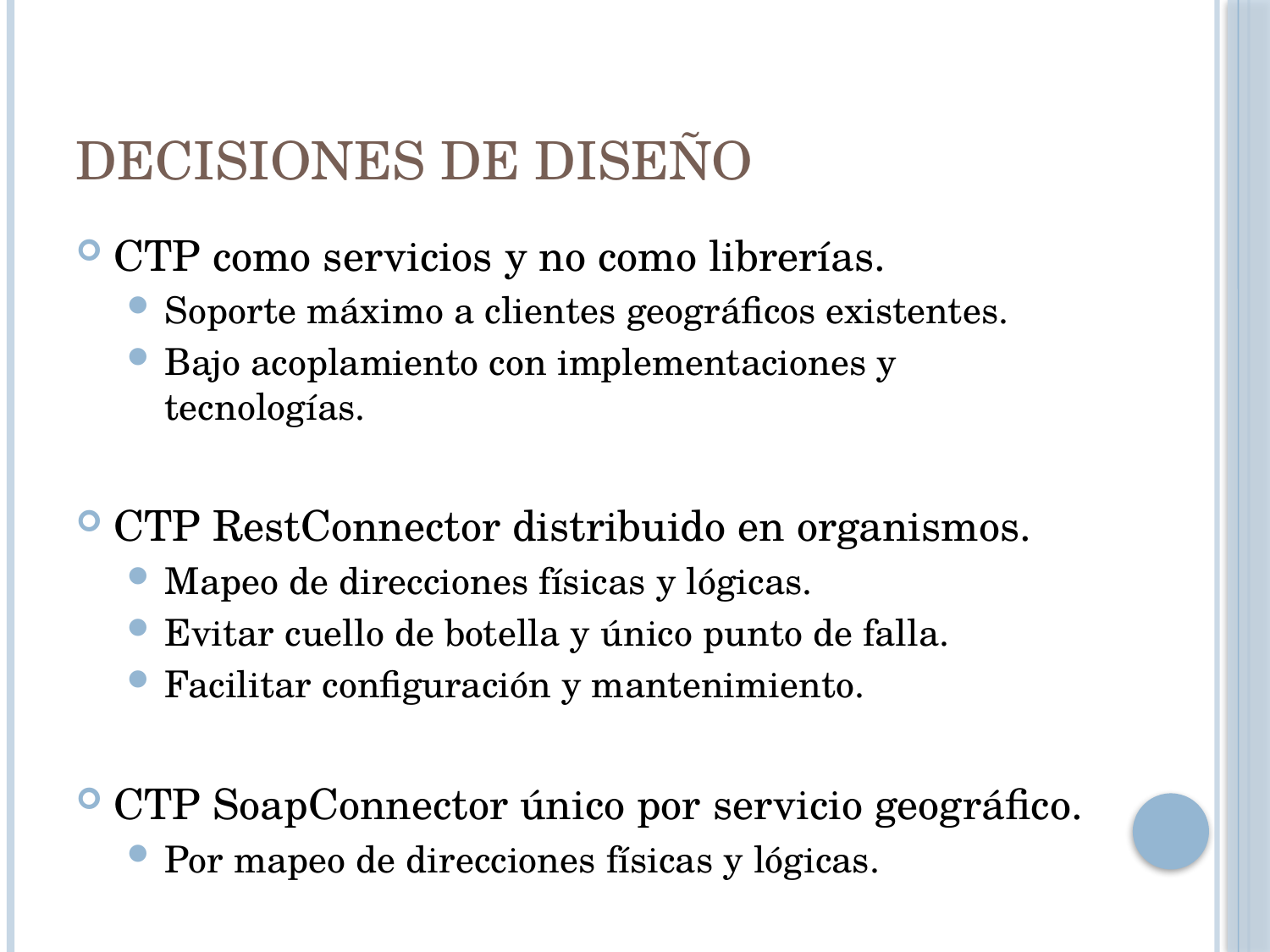

# Decisiones de diseño
CTP como servicios y no como librerías.
Soporte máximo a clientes geográficos existentes.
Bajo acoplamiento con implementaciones y tecnologías.

CTP RestConnector distribuido en organismos.
Mapeo de direcciones físicas y lógicas.
Evitar cuello de botella y único punto de falla.
Facilitar configuración y mantenimiento.

CTP SoapConnector único por servicio geográfico.
Por mapeo de direcciones físicas y lógicas.